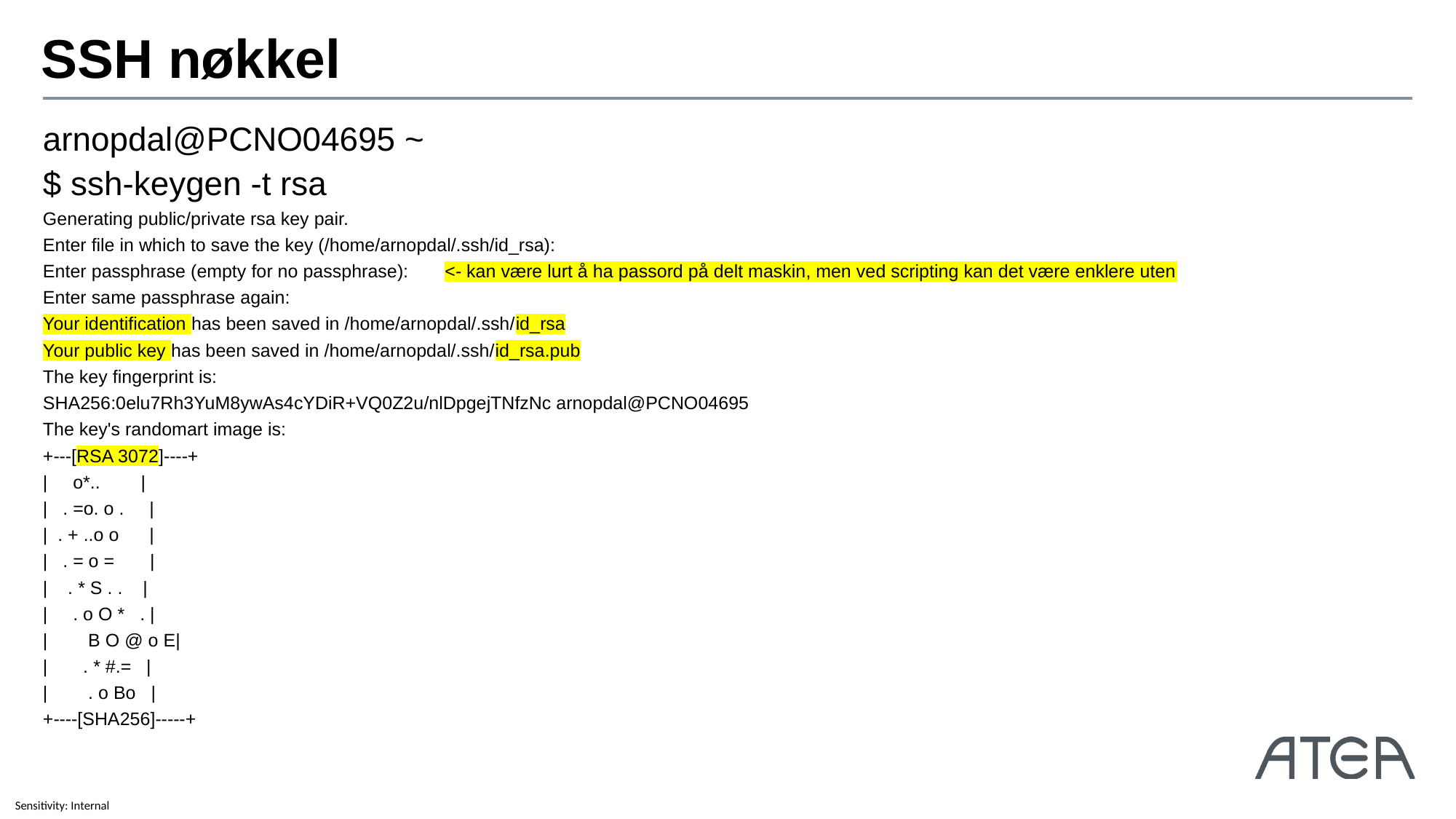

# SSH nøkkel
arnopdal@PCNO04695 ~
$ ssh-keygen -t rsa
Generating public/private rsa key pair.
Enter file in which to save the key (/home/arnopdal/.ssh/id_rsa):
Enter passphrase (empty for no passphrase):       <- kan være lurt å ha passord på delt maskin, men ved scripting kan det være enklere uten
Enter same passphrase again:
Your identification has been saved in /home/arnopdal/.ssh/id_rsa
Your public key has been saved in /home/arnopdal/.ssh/id_rsa.pub
The key fingerprint is:
SHA256:0elu7Rh3YuM8ywAs4cYDiR+VQ0Z2u/nlDpgejTNfzNc arnopdal@PCNO04695
The key's randomart image is:
+---[RSA 3072]----+
|     o*..        |
|   . =o. o .     |
|  . + ..o o      |
|   . = o =       |
|    . * S . .    |
|     . o O *   . |
|        B O @ o E|
|       . * #.=   |
|        . o Bo   |
+----[SHA256]-----+